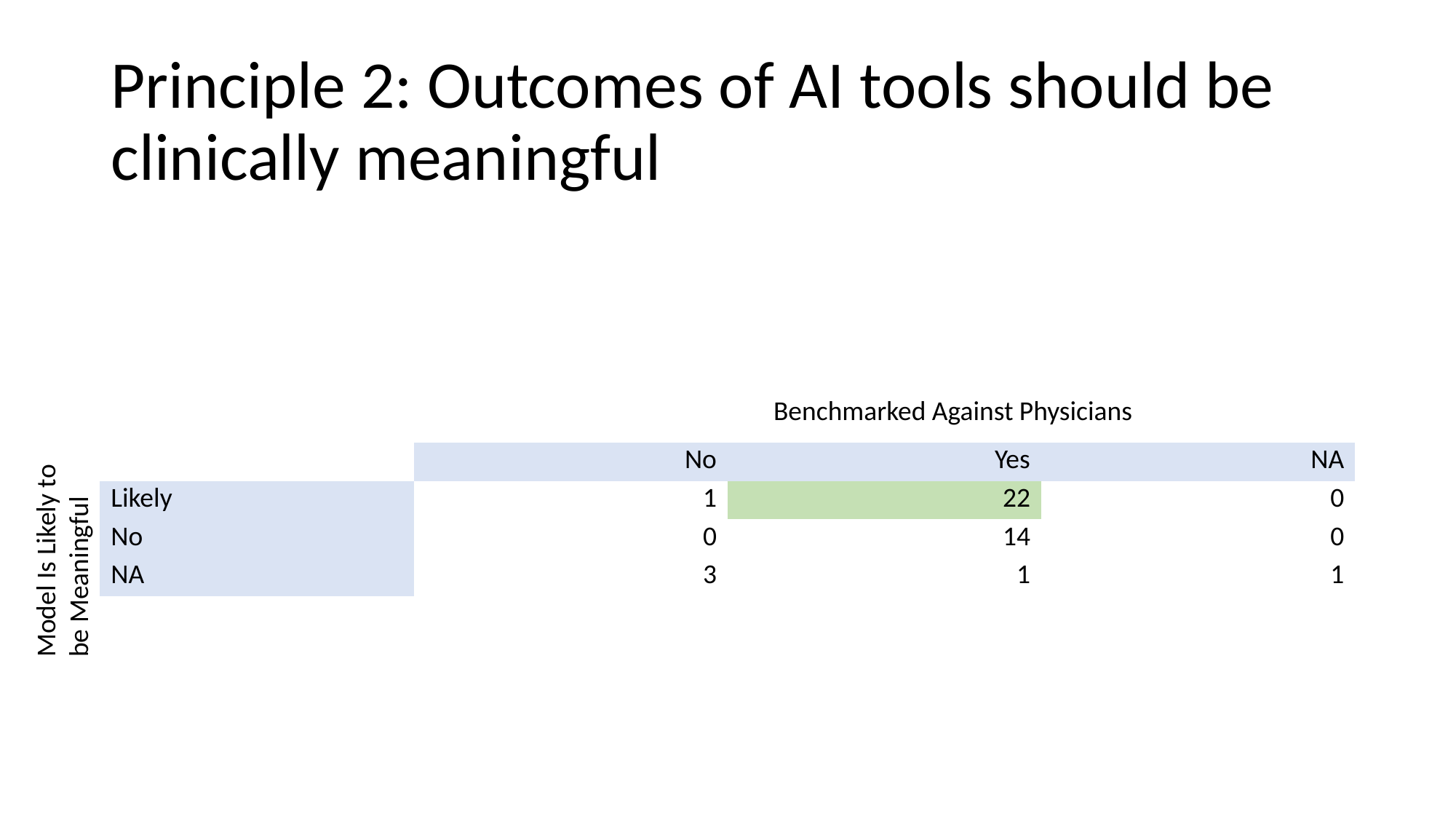

# Principle 2: Outcomes of AI tools should be clinically meaningful
Benchmarked Against Physicians
|  | No | Yes | NA |
| --- | --- | --- | --- |
| Likely | 1 | 22 | 0 |
| No | 0 | 14 | 0 |
| NA | 3 | 1 | 1 |
Model Is Likely to be Meaningful